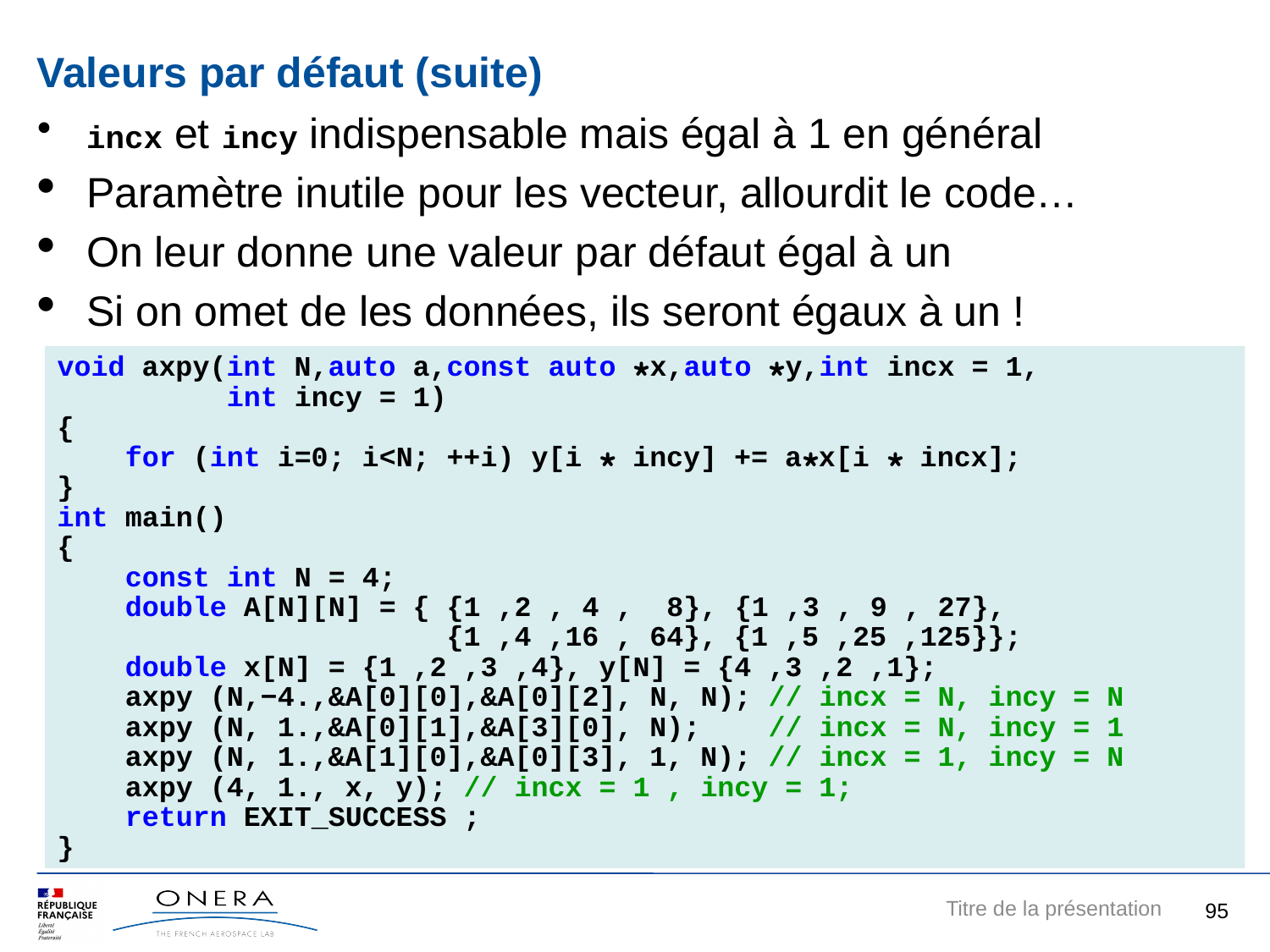

Valeurs par défaut (suite)
incx et incy indispensable mais égal à 1 en général
Paramètre inutile pour les vecteur, allourdit le code…
On leur donne une valeur par défaut égal à un
Si on omet de les données, ils seront égaux à un !
void axpy(int N,auto a,const auto ∗x,auto ∗y,int incx = 1,
          int incy = 1)
{
    for (int i=0; i<N; ++i) y[i ∗ incy] += a∗x[i ∗ incx];
}
int main()
{
    const int N = 4;
    double A[N][N] = { {1 ,2 , 4 ,  8}, {1 ,3 , 9 , 27},
                       {1 ,4 ,16 , 64}, {1 ,5 ,25 ,125}};
    double x[N] = {1 ,2 ,3 ,4}, y[N] = {4 ,3 ,2 ,1};
    axpy (N,−4.,&A[0][0],&A[0][2], N, N); // incx = N, incy = N
    axpy (N, 1.,&A[0][1],&A[3][0], N);    // incx = N, incy = 1
    axpy (N, 1.,&A[1][0],&A[0][3], 1, N); // incx = 1, incy = N
    axpy (4, 1., x, y); // incx = 1 , incy = 1;
    return EXIT_SUCCESS ;
}
95
Titre de la présentation